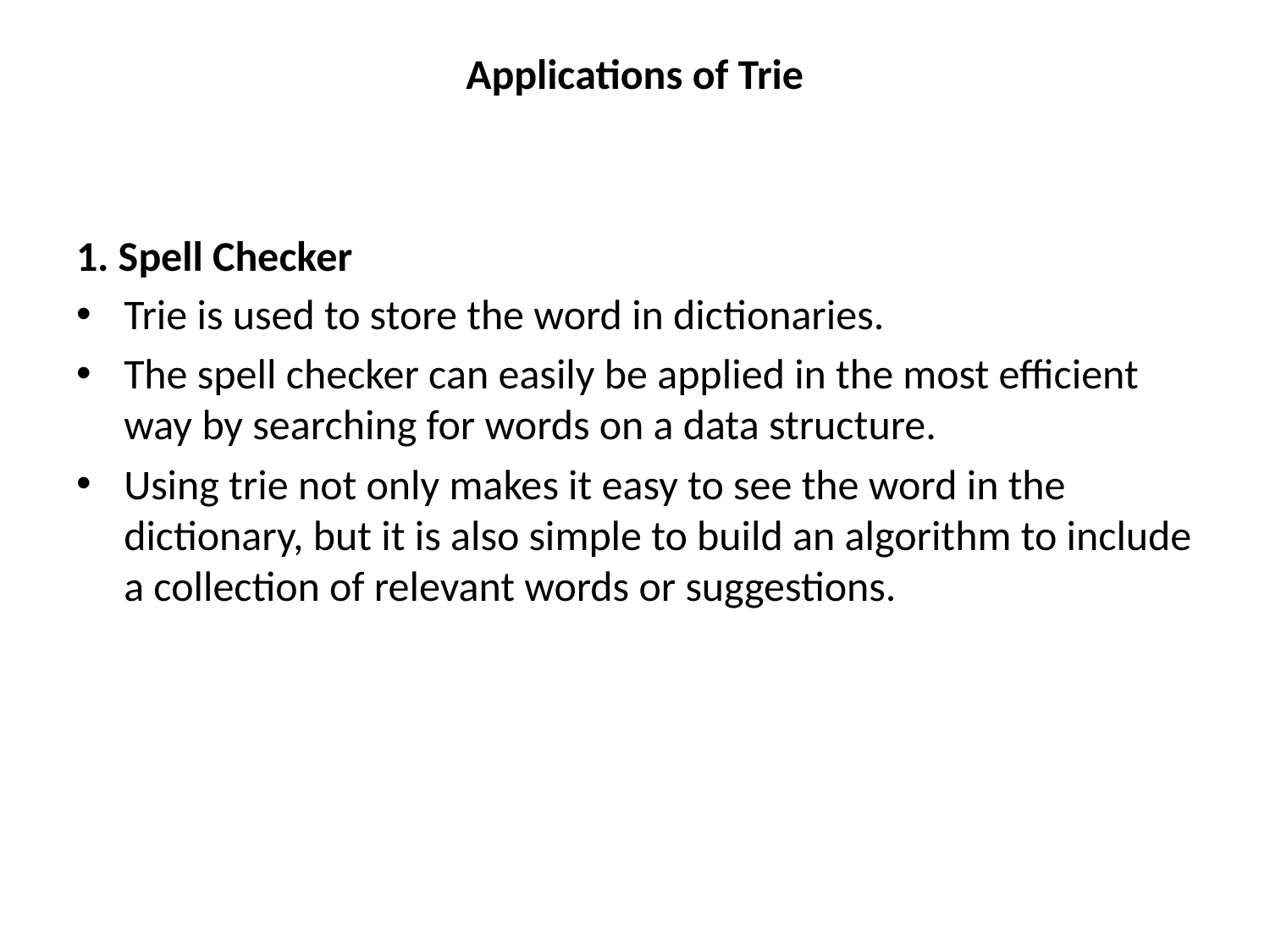

# Applications of Trie
1. Spell Checker
Trie is used to store the word in dictionaries.
The spell checker can easily be applied in the most efficient way by searching for words on a data structure.
Using trie not only makes it easy to see the word in the dictionary, but it is also simple to build an algorithm to include a collection of relevant words or suggestions.